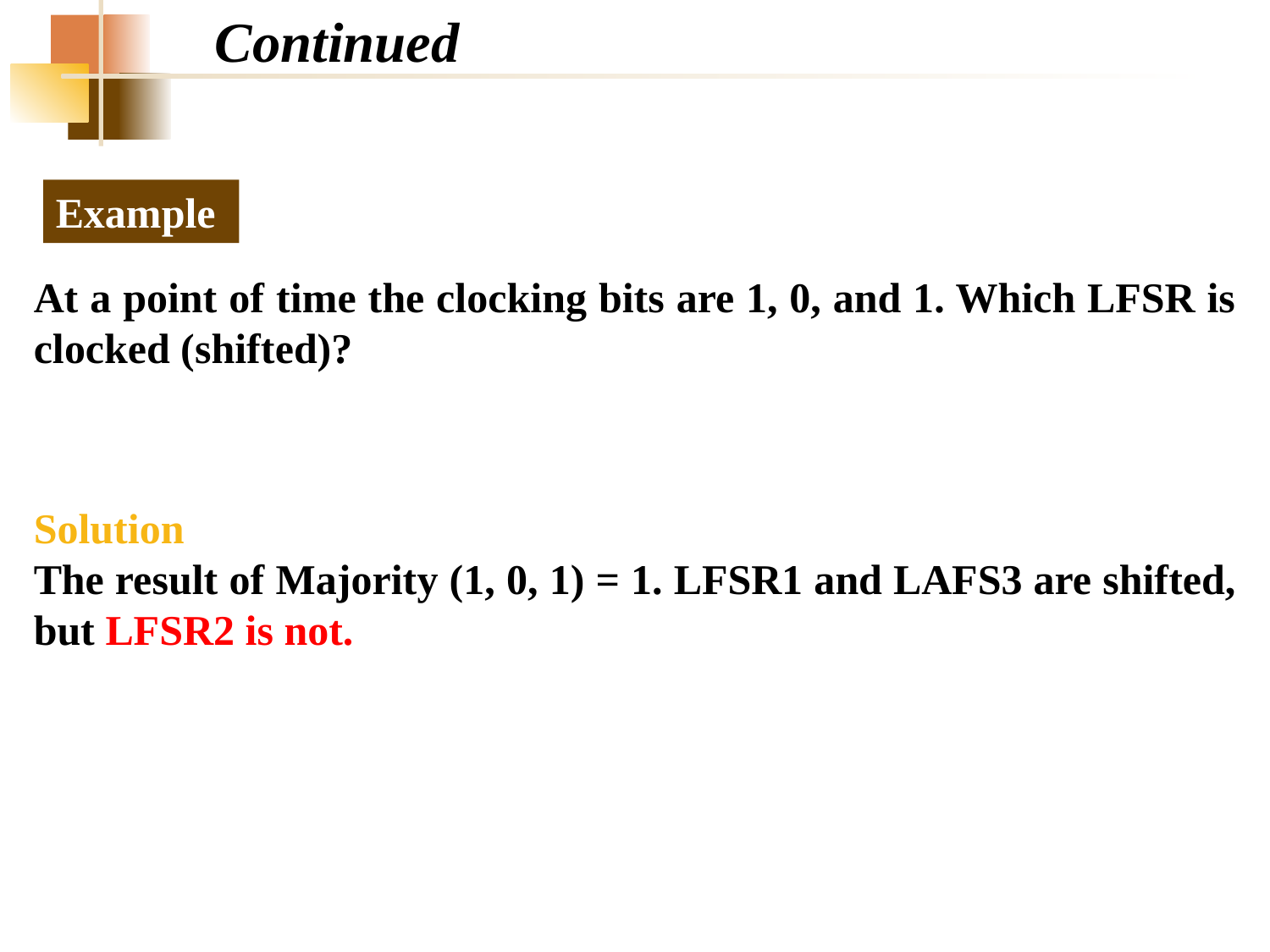

Continued

Example
At a point of time the clocking bits are 1, 0, and 1. Which LFSR is clocked (shifted)?
Solution
The result of Majority (1, 0, 1) = 1. LFSR1 and LAFS3 are shifted,
but LFSR2 is not.